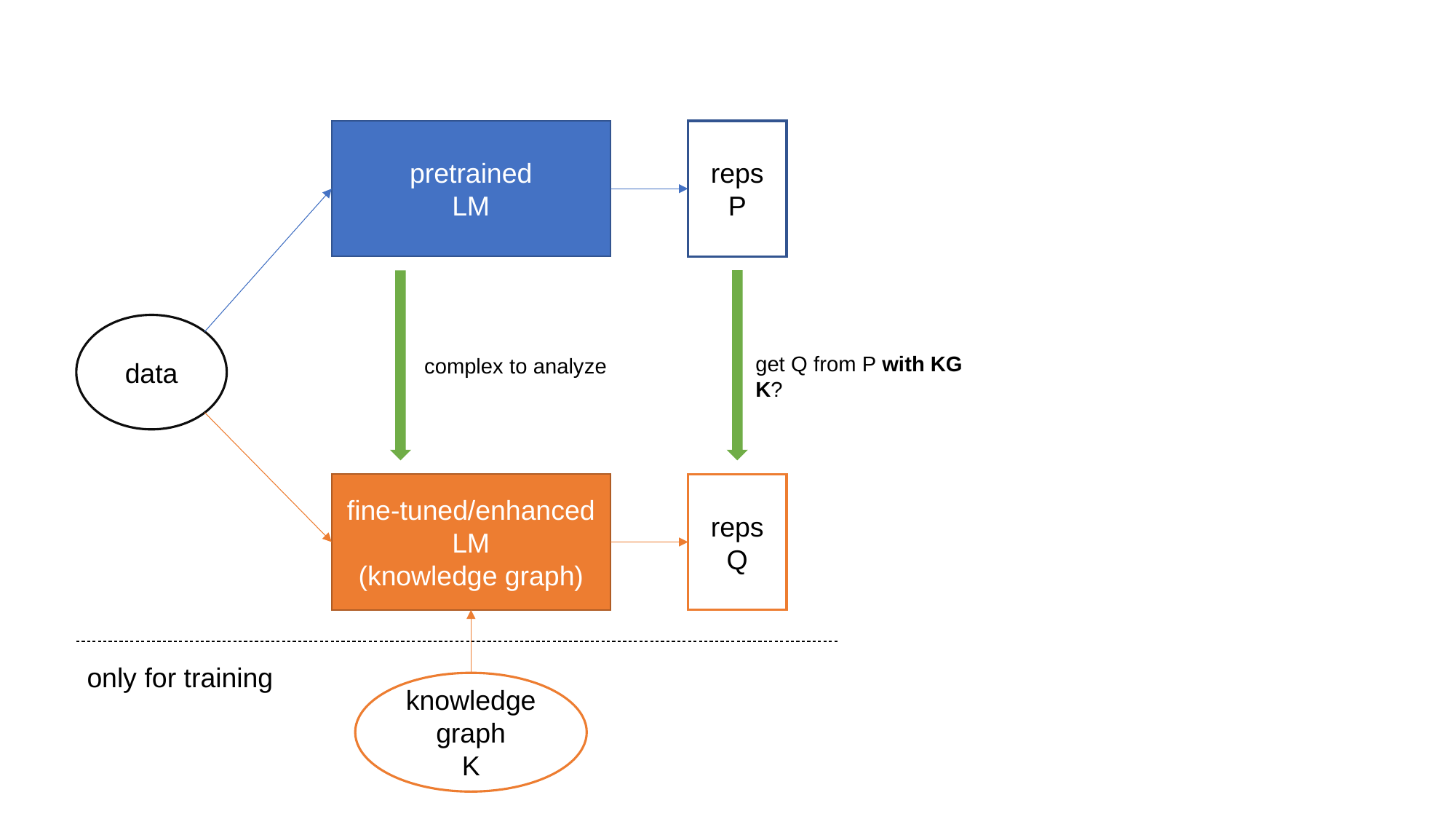

pretrained
LM
reps
P

data
get Q from P with KG K?
complex to analyze
fine-tuned/enhanced
LM
(knowledge graph)
reps
Q
only for training
knowledge graph
K